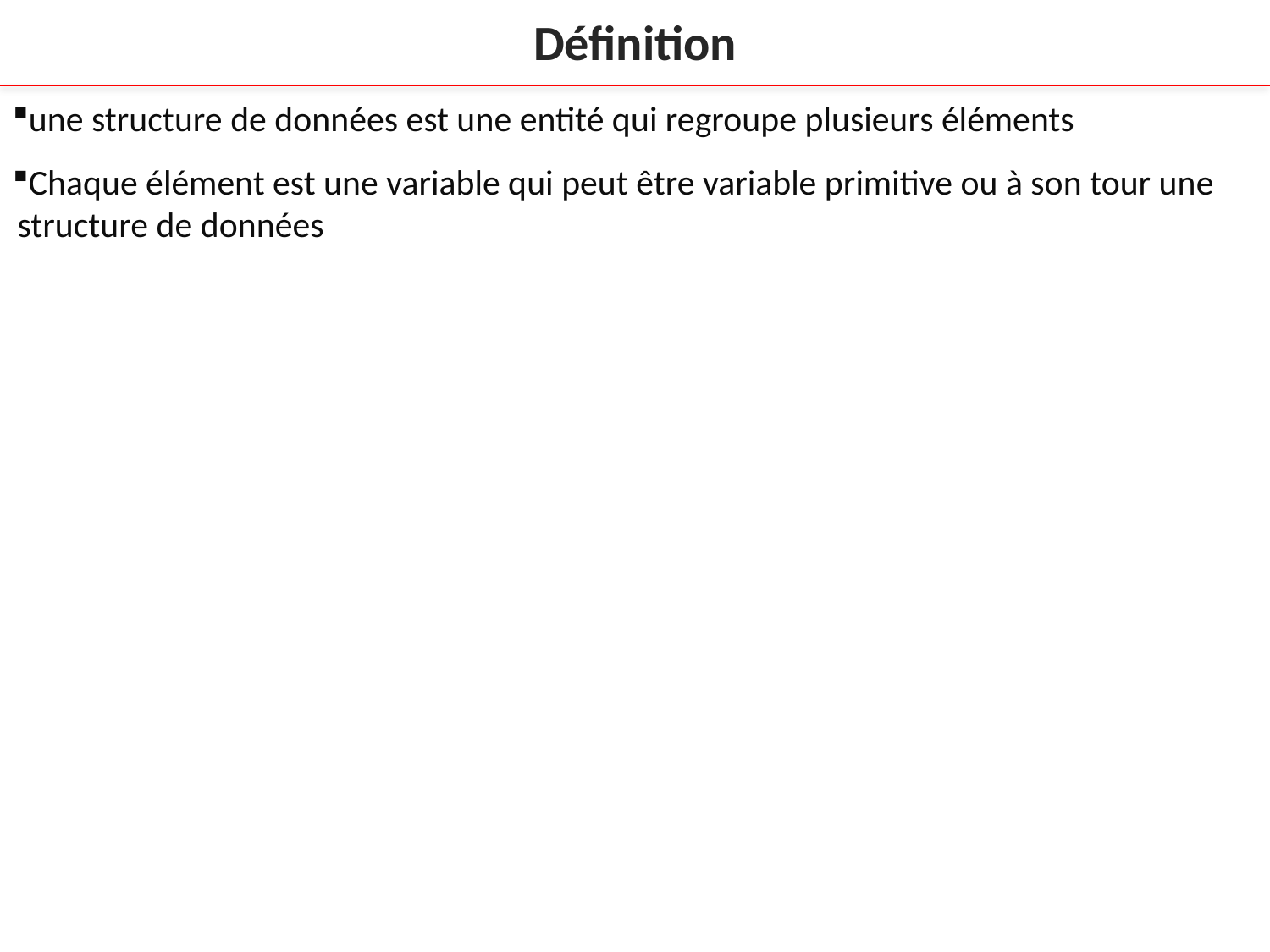

Définition
une structure de données est une entité qui regroupe plusieurs éléments
Chaque élément est une variable qui peut être variable primitive ou à son tour une structure de données